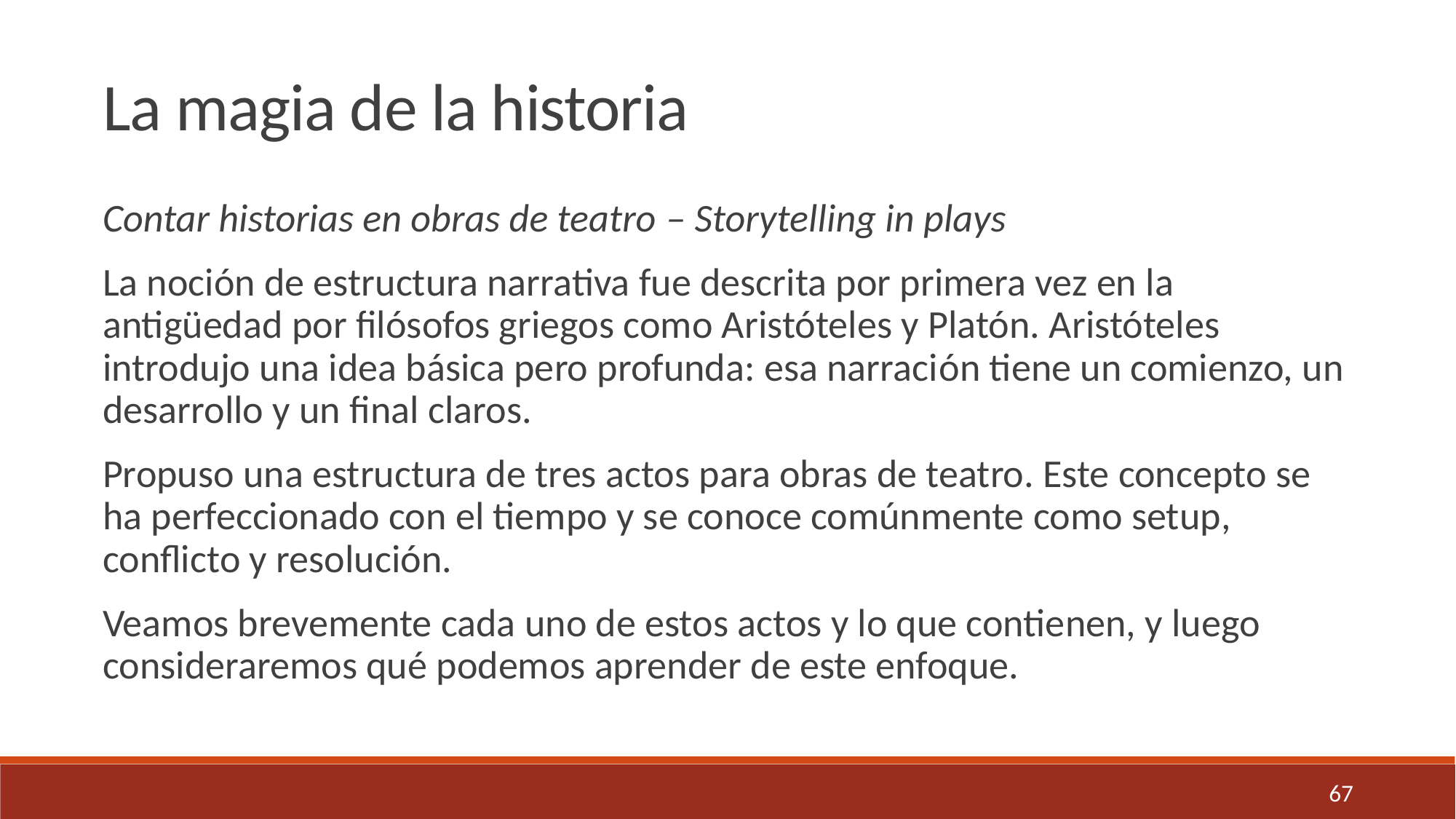

La magia de la historia
Contar historias en obras de teatro – Storytelling in plays
La noción de estructura narrativa fue descrita por primera vez en la antigüedad por filósofos griegos como Aristóteles y Platón. Aristóteles introdujo una idea básica pero profunda: esa narración tiene un comienzo, un desarrollo y un final claros.
Propuso una estructura de tres actos para obras de teatro. Este concepto se ha perfeccionado con el tiempo y se conoce comúnmente como setup, conflicto y resolución.
Veamos brevemente cada uno de estos actos y lo que contienen, y luego consideraremos qué podemos aprender de este enfoque.
67